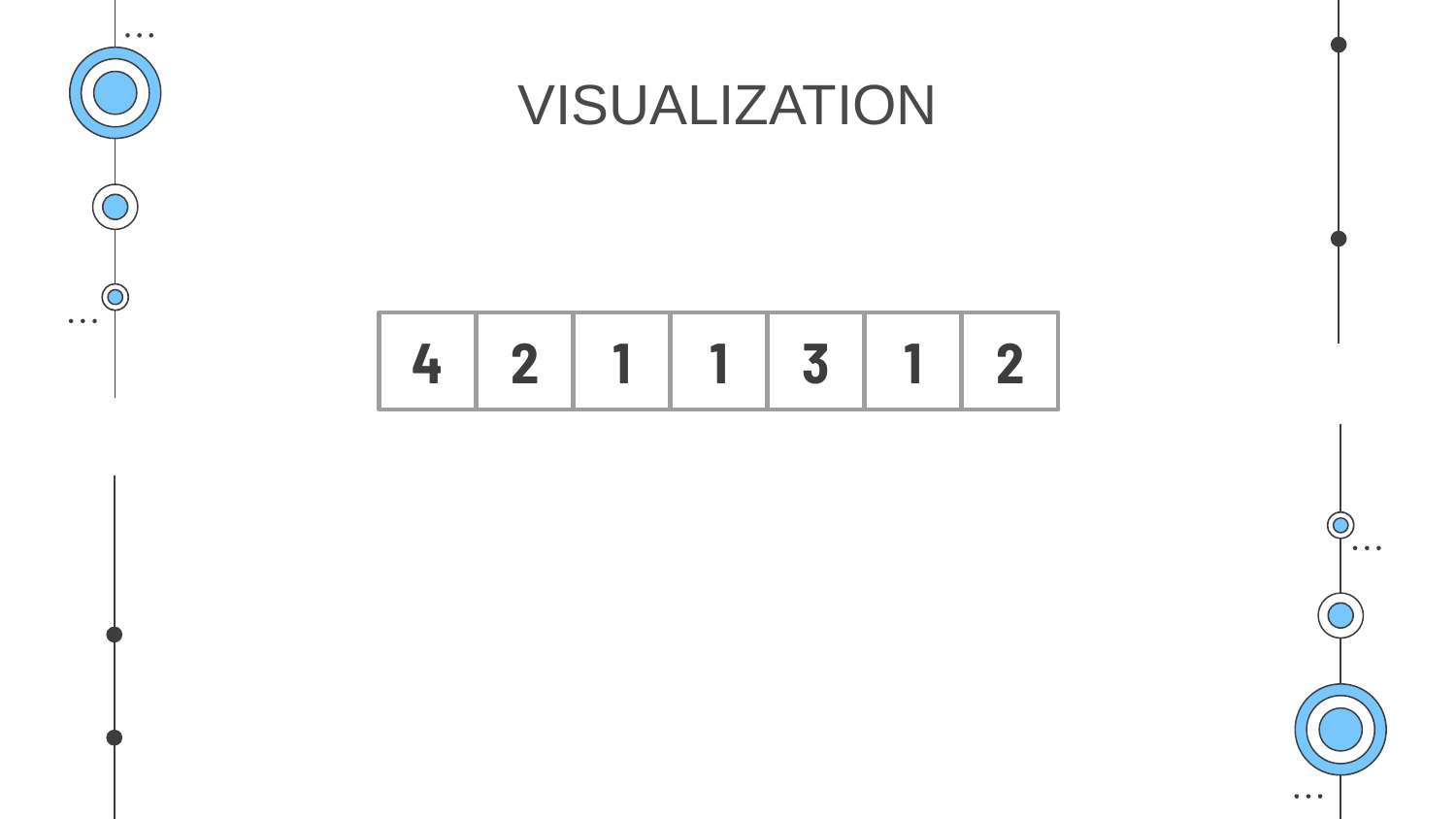

# VISUALIZATION
4
2
1
1
3
1
2